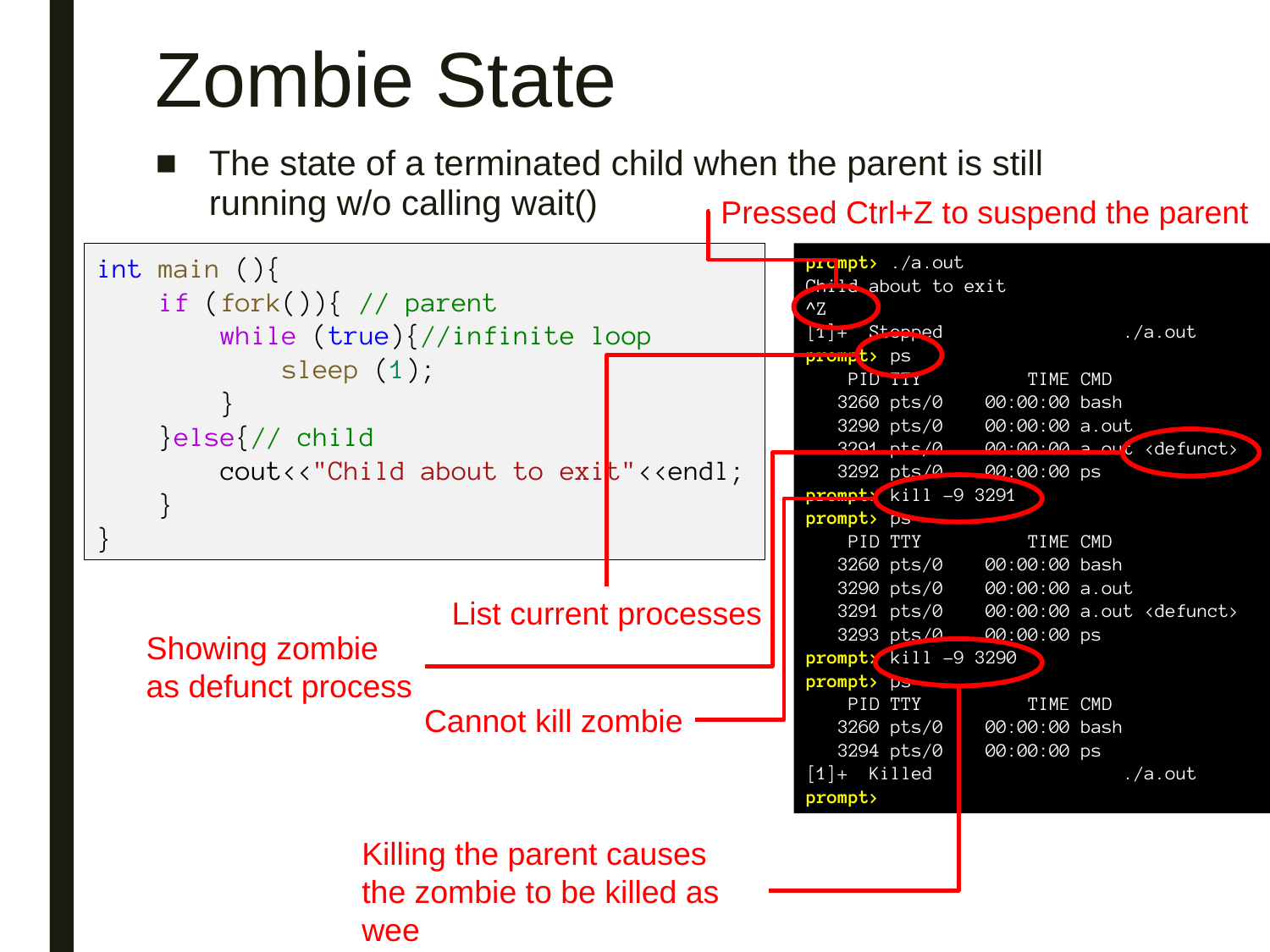

# Zombie State
The state of a terminated child when the parent is still running w/o calling wait()
Pressed Ctrl+Z to suspend the parent

int main (){
    if (fork()){ // parent
        while (true){//infinite loop
            sleep (1);
        }
    }else{// child
        cout<<"Child about to exit"<<endl;
    }
}
prompt> ./a.out
Child about to exit
^Z
[1]+  Stopped                 ./a.out
prompt> ps
    PID TTY          TIME CMD
   3260 pts/0    00:00:00 bash
   3290 pts/0    00:00:00 a.out
   3291 pts/0    00:00:00 a.out <defunct>
   3292 pts/0    00:00:00 ps
prompt> kill -9 3291
prompt> ps
    PID TTY          TIME CMD
   3260 pts/0    00:00:00 bash
   3290 pts/0    00:00:00 a.out
   3291 pts/0    00:00:00 a.out <defunct>
   3293 pts/0    00:00:00 ps
prompt> kill -9 3290
prompt> ps
    PID TTY          TIME CMD
   3260 pts/0    00:00:00 bash
   3294 pts/0    00:00:00 ps
[1]+  Killed                  ./a.out
prompt>

List current processes

Showing zombie
as defunct process

Cannot kill zombie

Killing the parent causes the zombie to be killed as wee